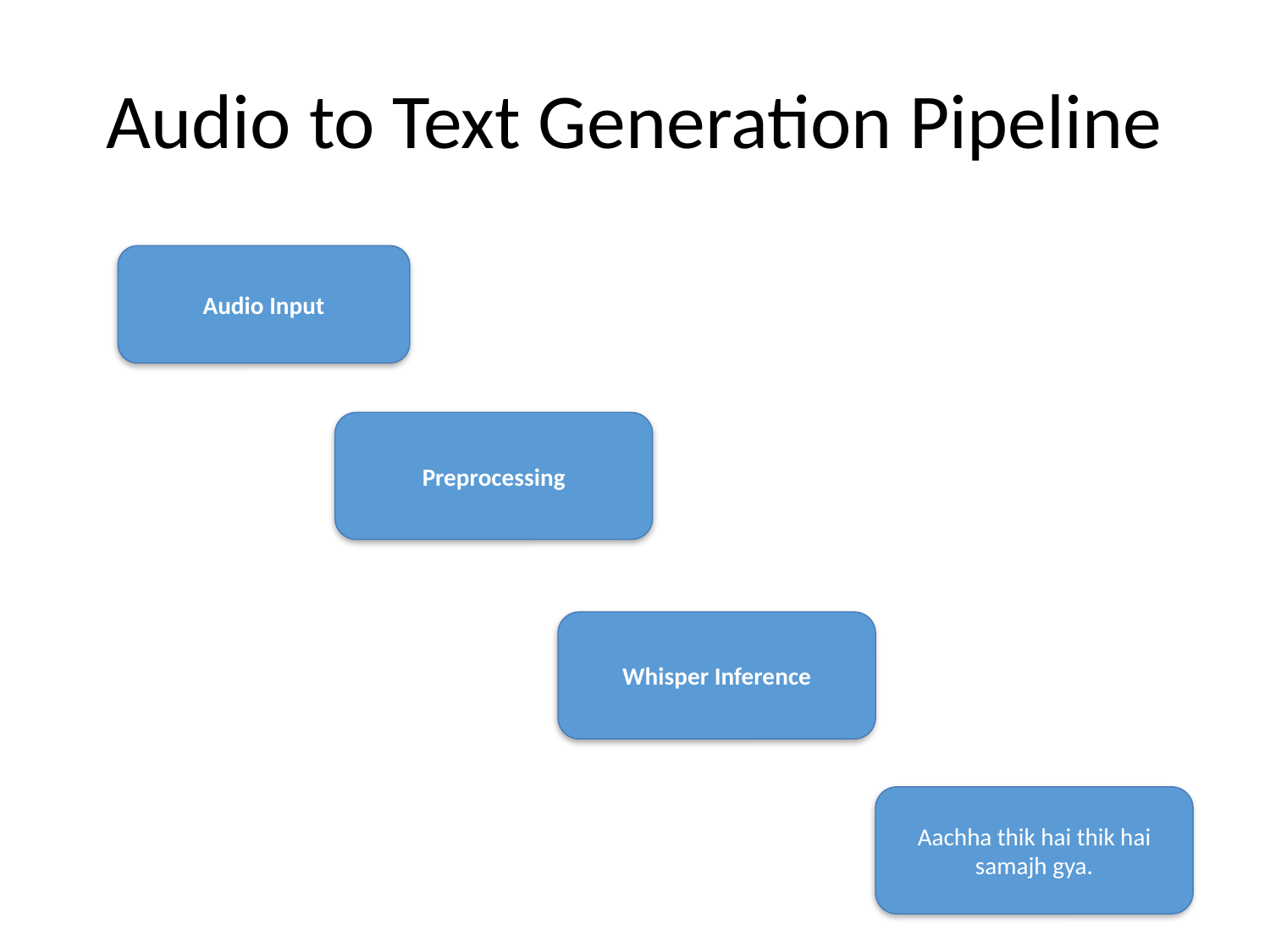

# Audio to Text Generation Pipeline
Audio Input
Preprocessing
Whisper Inference
Aachha thik hai thik hai samajh gya.